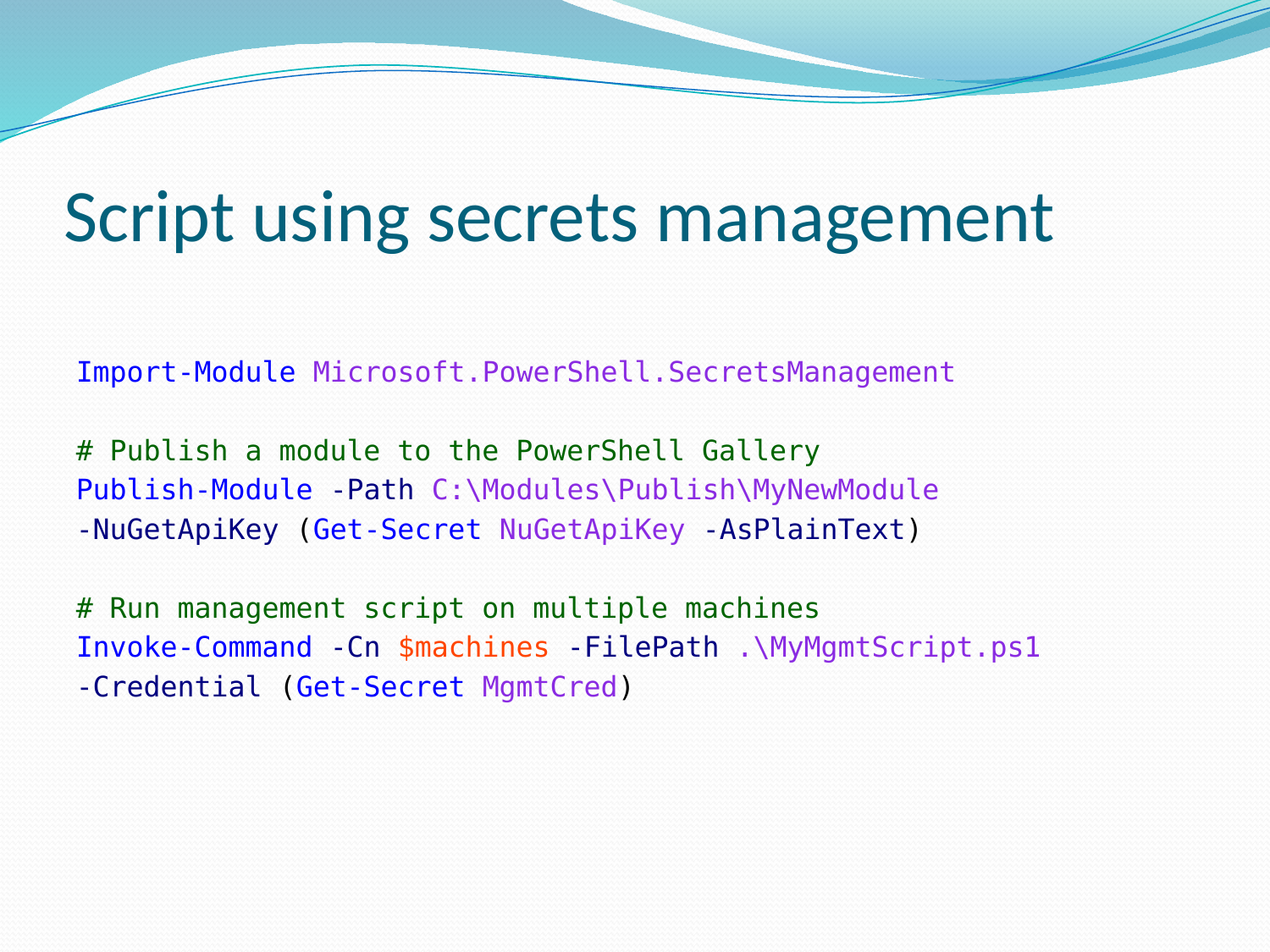

# Script using secrets management

Import-Module Microsoft.PowerShell.SecretsManagement

# Publish a module to the PowerShell Gallery
Publish-Module -Path C:\Modules\Publish\MyNewModule
-NuGetApiKey (Get-Secret NuGetApiKey -AsPlainText)

# Run management script on multiple machines
Invoke-Command -Cn $machines -FilePath .\MyMgmtScript.ps1
-Credential (Get-Secret MgmtCred)